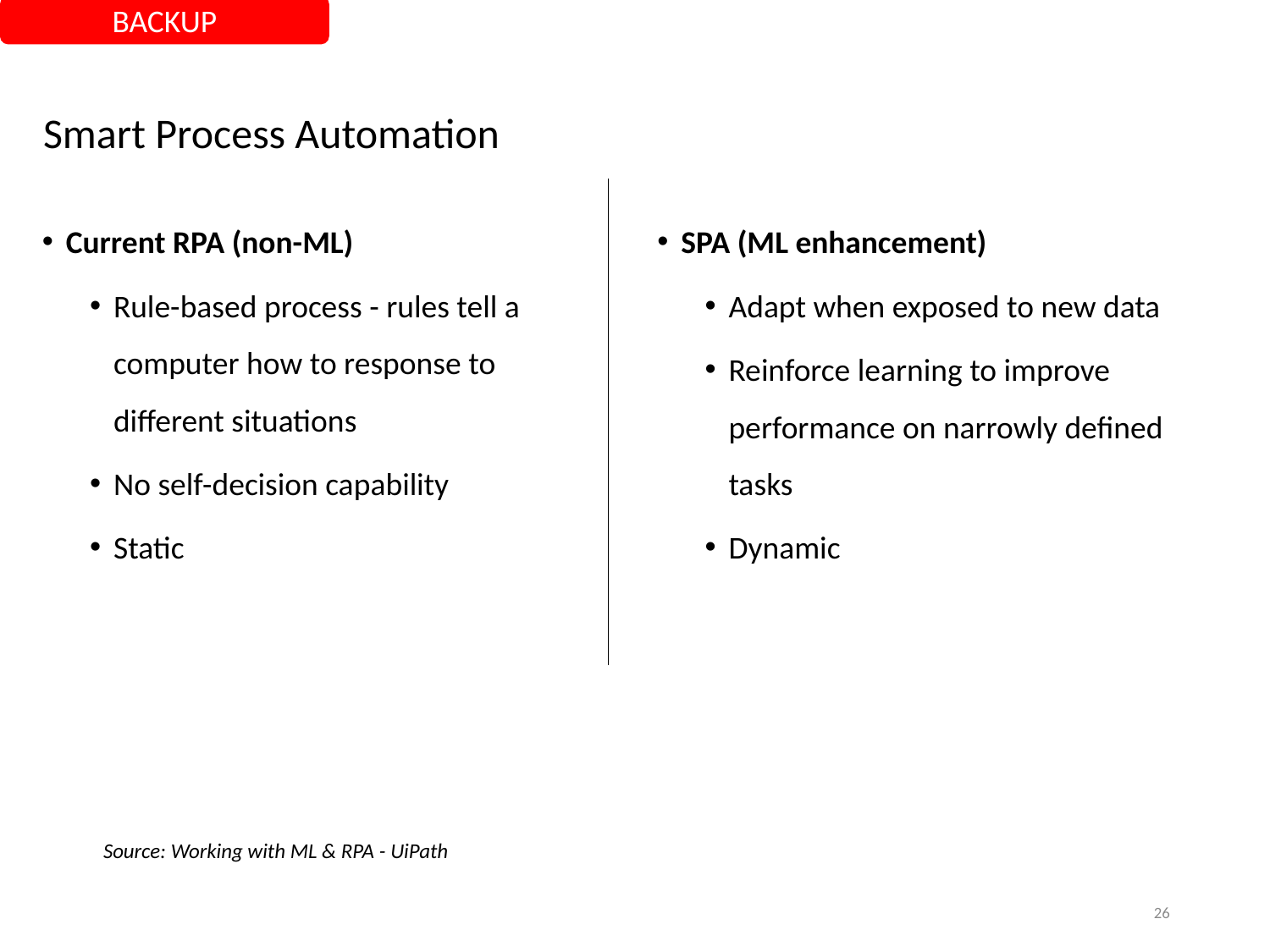

BACKUP
# Smart Process Automation
Current RPA (non-ML)
Rule-based process - rules tell a computer how to response to different situations
No self-decision capability
Static

SPA (ML enhancement)
Adapt when exposed to new data
Reinforce learning to improve performance on narrowly defined tasks
Dynamic
Source: Working with ML & RPA - UiPath
26